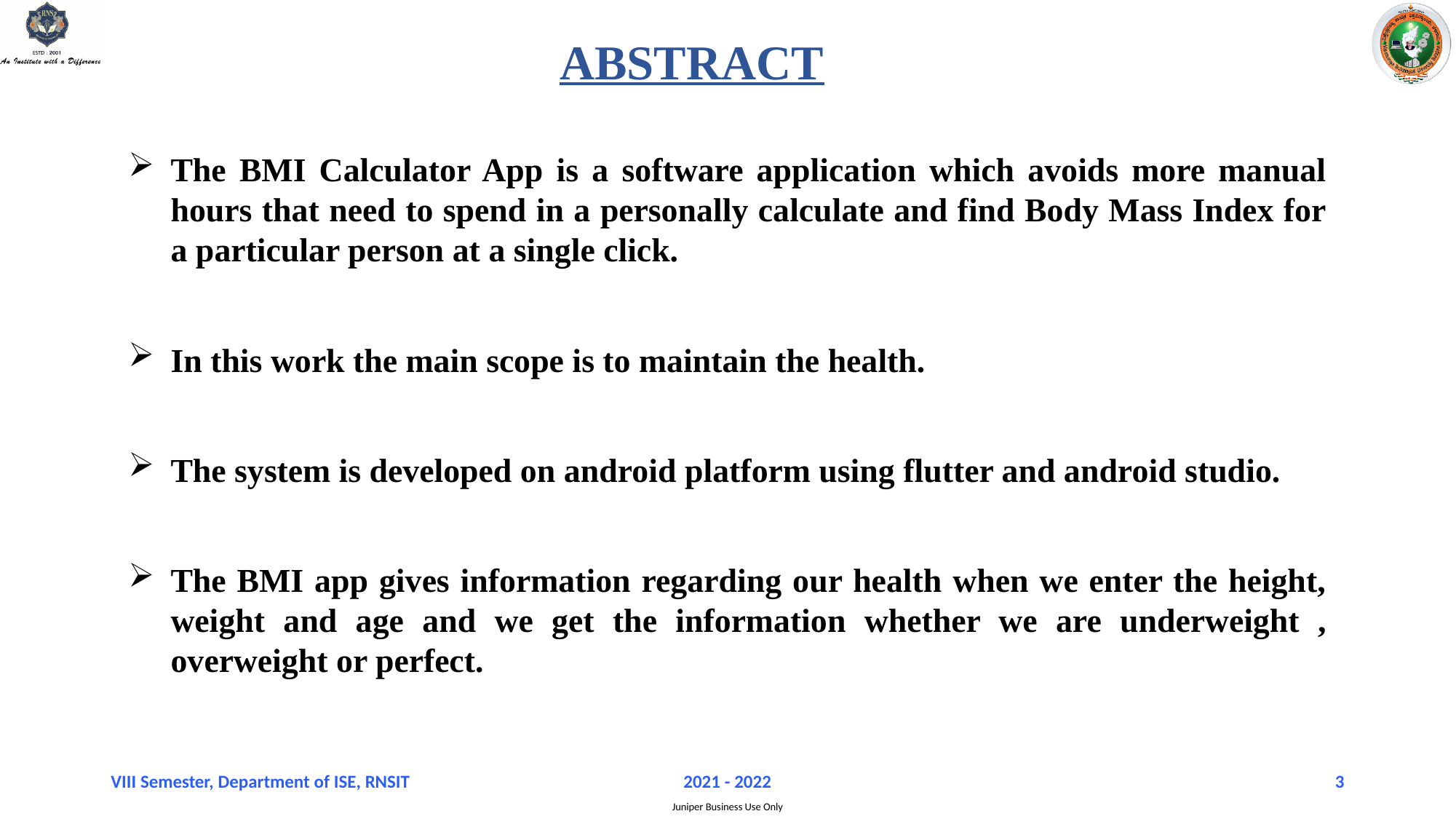

# ABSTRACT
The BMI Calculator App is a software application which avoids more manual hours that need to spend in a personally calculate and find Body Mass Index for a particular person at a single click.

In this work the main scope is to maintain the health.

The system is developed on android platform using flutter and android studio.

The BMI app gives information regarding our health when we enter the height, weight and age and we get the information whether we are underweight , overweight or perfect.

VIII Semester, Department of ISE, RNSIT
2021 - 2022
3